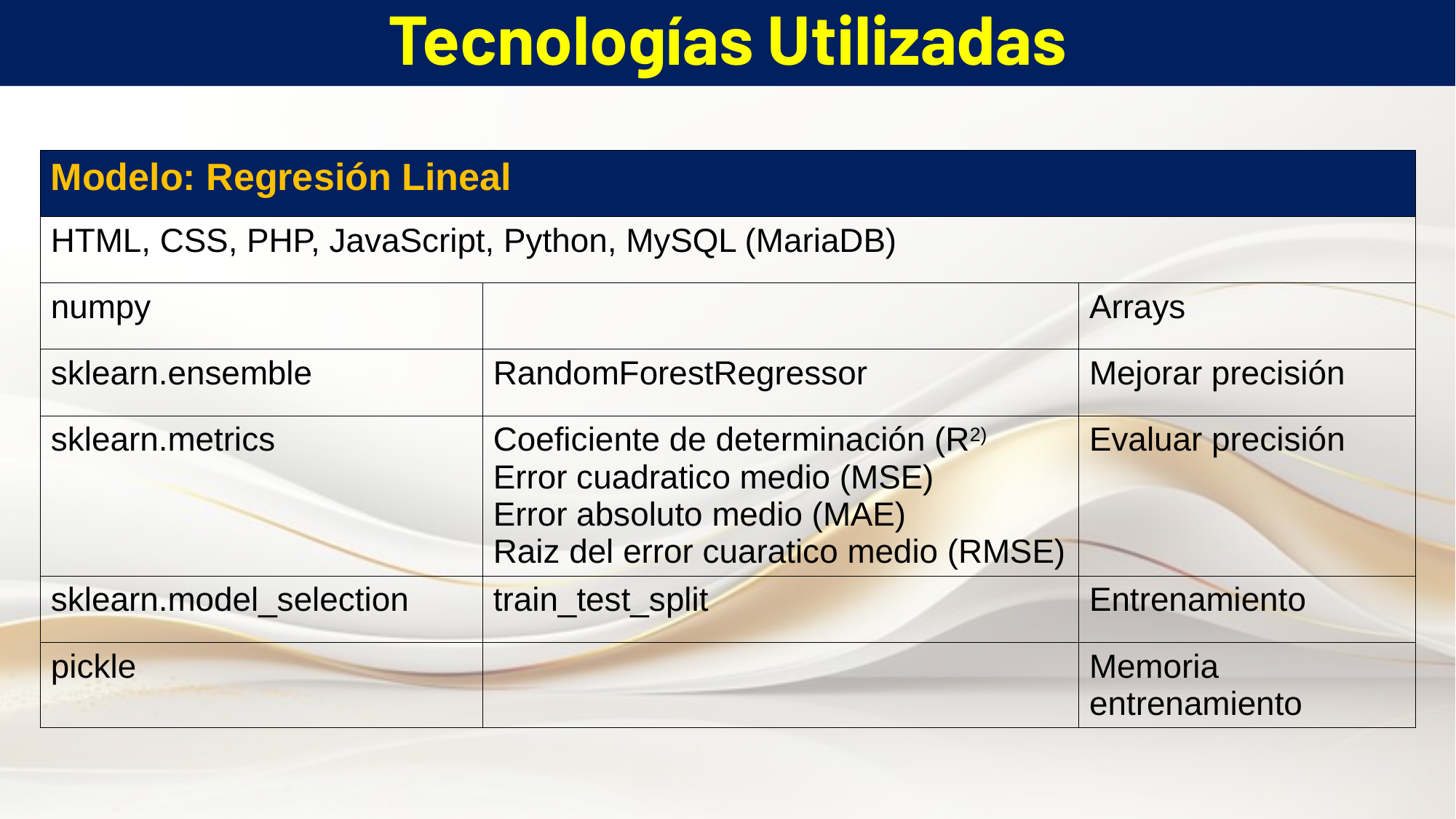

# Tecnologías Utilizadas
| Modelo: Regresión Lineal |  |  |
| --- | --- | --- |
| HTML, CSS, PHP, JavaScript, Python, MySQL (MariaDB) |  |  |
| numpy |  | Arrays |
| sklearn.ensemble | RandomForestRegressor | Mejorar precisión |
| sklearn.metrics | Coeficiente de determinación (R2) Error cuadratico medio (MSE) Error absoluto medio (MAE) Raiz del error cuaratico medio (RMSE) | Evaluar precisión |
| sklearn.model\_selection | train\_test\_split | Entrenamiento |
| pickle |  | Memoria entrenamiento |